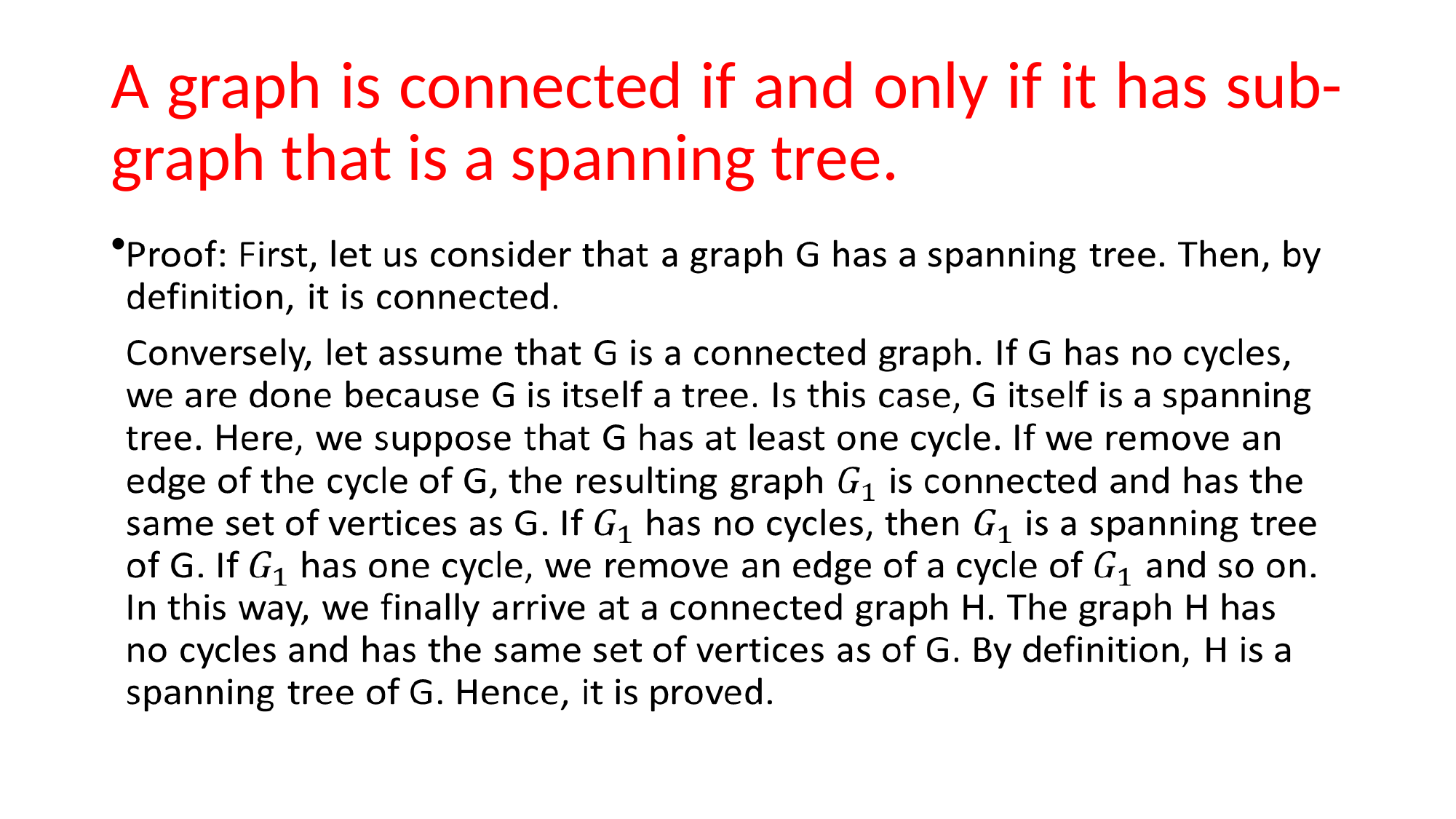

# A graph is connected if and only if it has sub-graph that is a spanning tree.